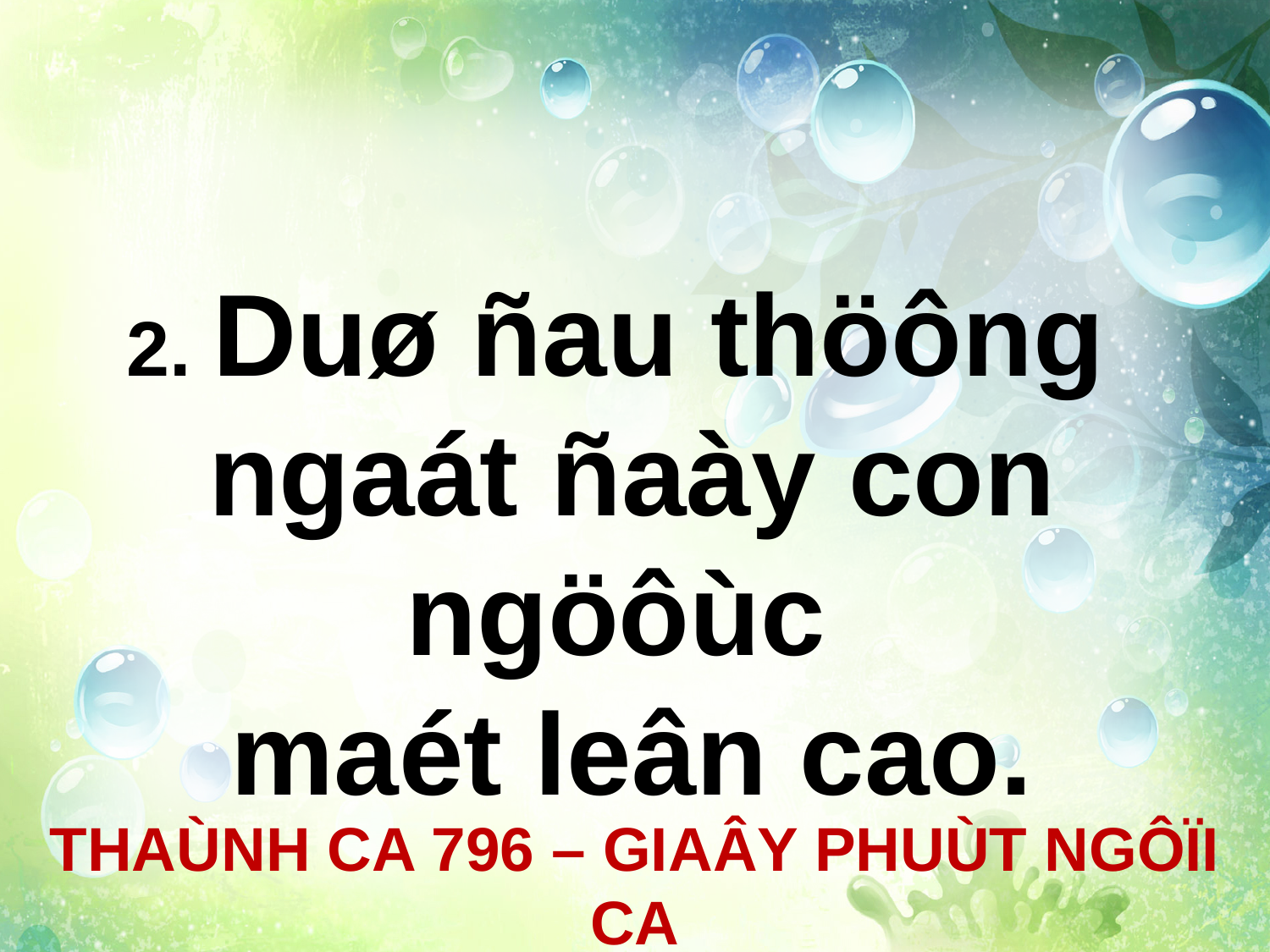

2. Duø ñau thöông
ngaát ñaày con ngöôùc
maét leân cao.
THAÙNH CA 796 – GIAÂY PHUÙT NGÔÏI CA